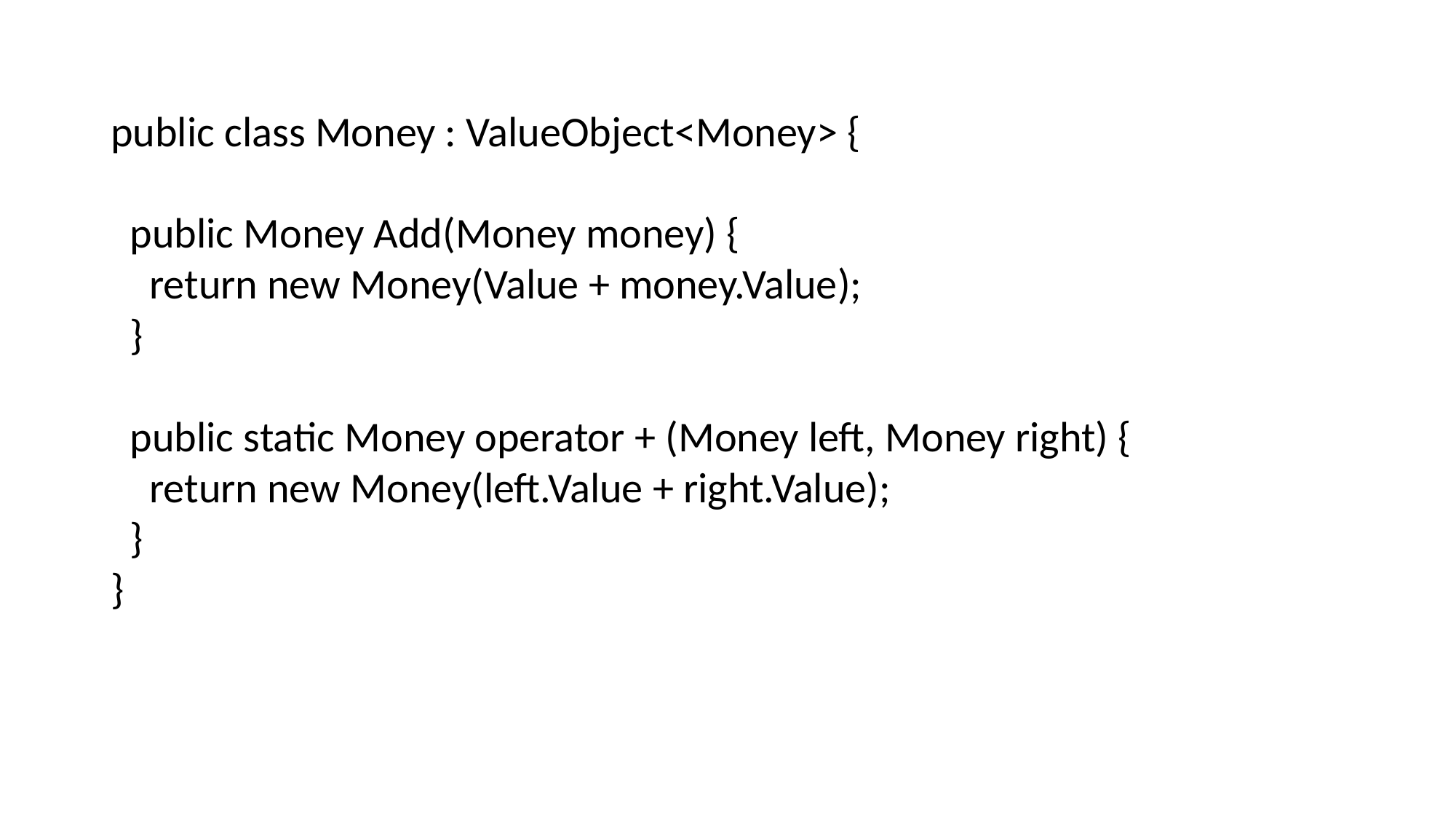

public class Money : ValueObject<Money> {

  public Money Add(Money money) {
    return new Money(Value + money.Value);
  }

  public static Money operator + (Money left, Money right) {
    return new Money(left.Value + right.Value);
  }
}